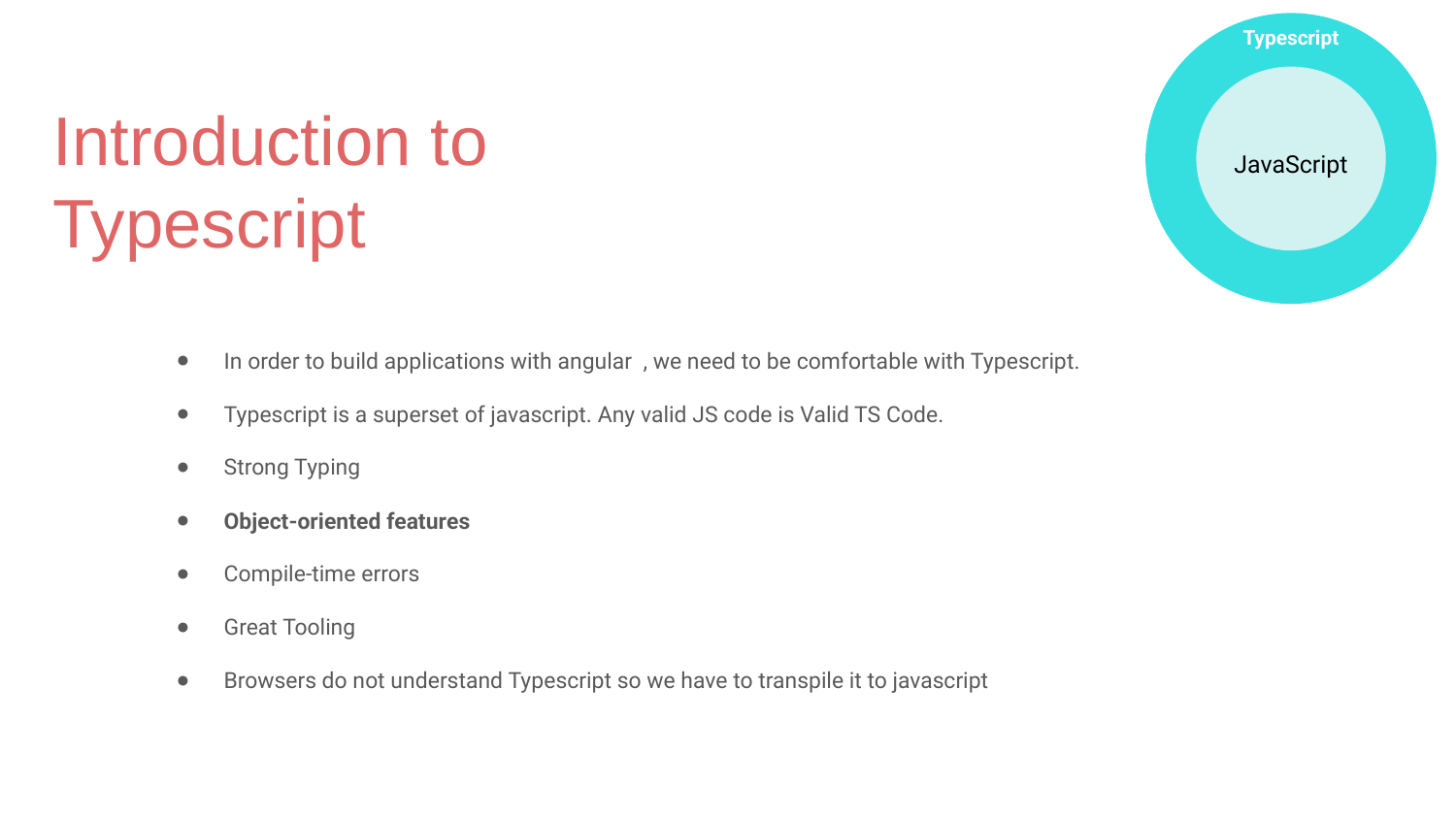

Typescript

JavaScript
# Introduction to Typescript
In order to build applications with angular  , we need to be comfortable with Typescript.

Typescript is a superset of javascript. Any valid JS code is Valid TS Code.

Strong Typing

Object-oriented features

Compile-time errors

Great Tooling

Browsers do not understand Typescript so we have to transpile it to javascript